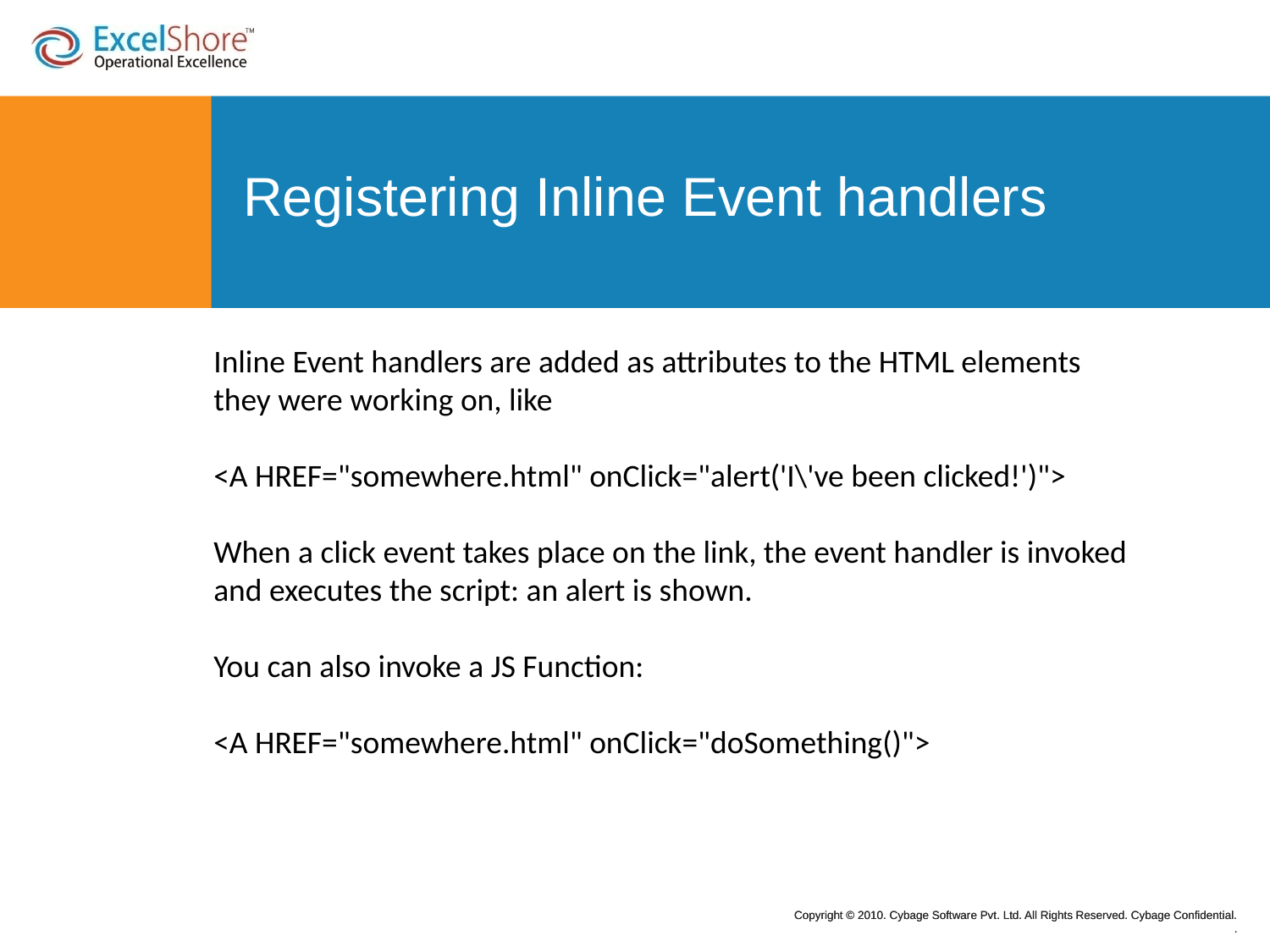

# Registering Inline Event handlers
Inline Event handlers are added as attributes to the HTML elements they were working on, like

<A HREF="somewhere.html" onClick="alert('I\'ve been clicked!')">

When a click event takes place on the link, the event handler is invoked and executes the script: an alert is shown.

You can also invoke a JS Function:

<A HREF="somewhere.html" onClick="doSomething()">